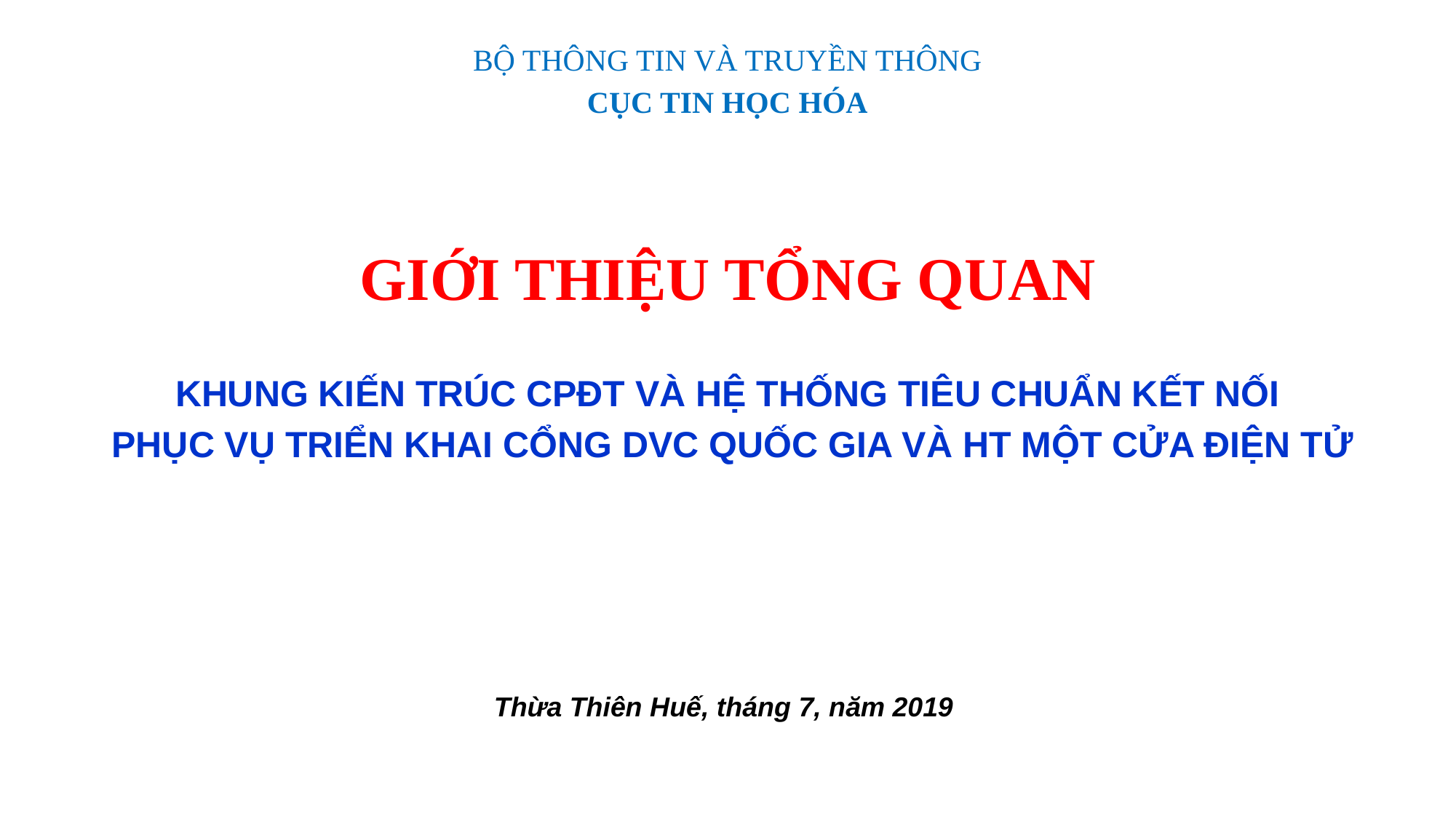

BỘ THÔNG TIN VÀ TRUYỀN THÔNG
CỤC TIN HỌC HÓA
GIỚI THIỆU TỔNG QUAN

KHUNG KIẾN TRÚC CPĐT VÀ HỆ THỐNG TIÊU CHUẨN KẾT NỐI
 PHỤC VỤ TRIỂN KHAI CỔNG DVC QUỐC GIA VÀ HT MỘT CỬA ĐIỆN TỬ

Thừa Thiên Huế, tháng 7, năm 2019